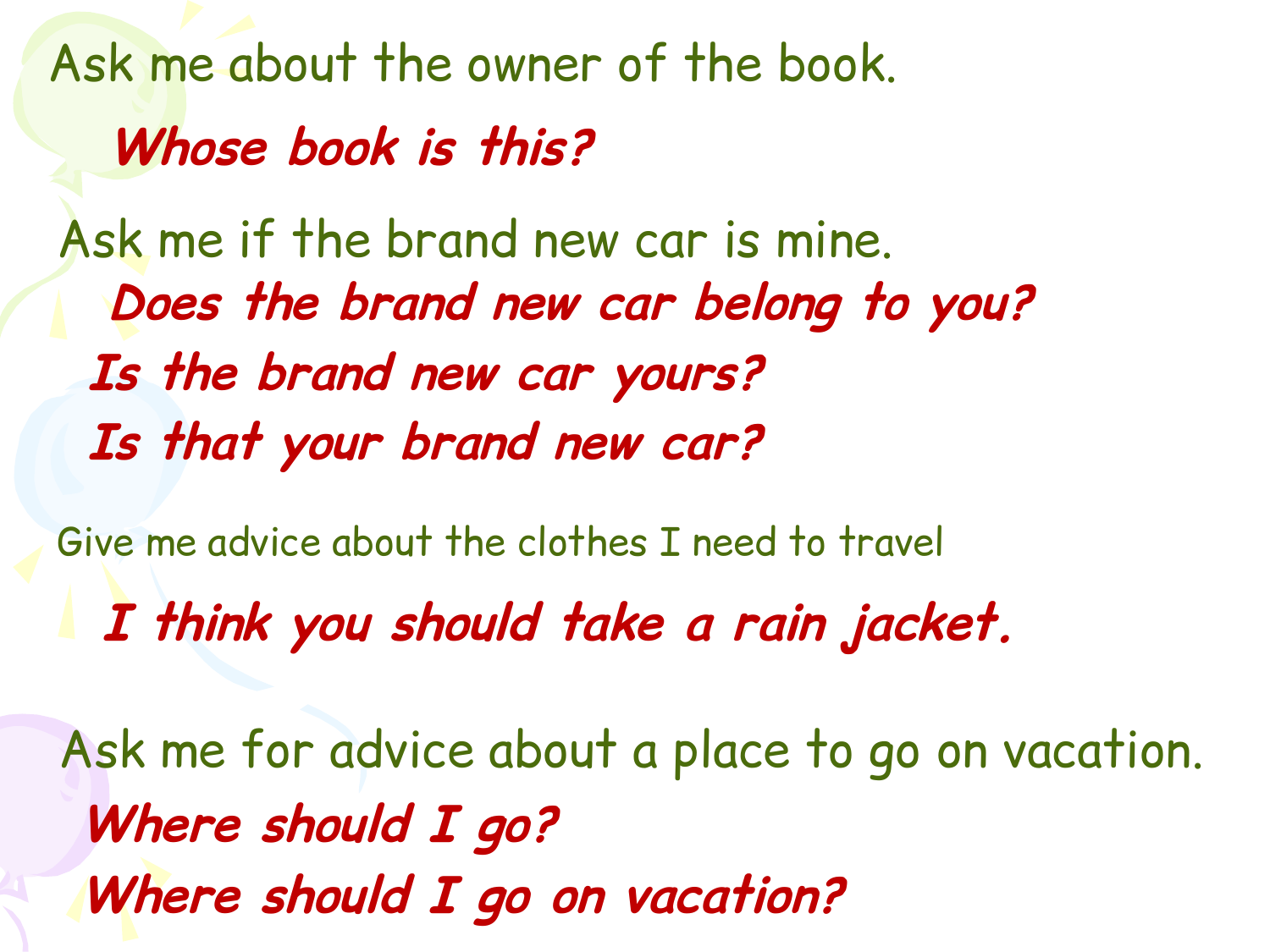

Ask me about the owner of the book.
 Whose book is this?
Ask me if the brand new car is mine.
 Does the brand new car belong to you?
Is the brand new car yours?
Is that your brand new car?
Give me advice about the clothes I need to travel
 I think you should take a rain jacket.
Ask me for advice about a place to go on vacation.
Where should I go?
Where should I go on vacation?